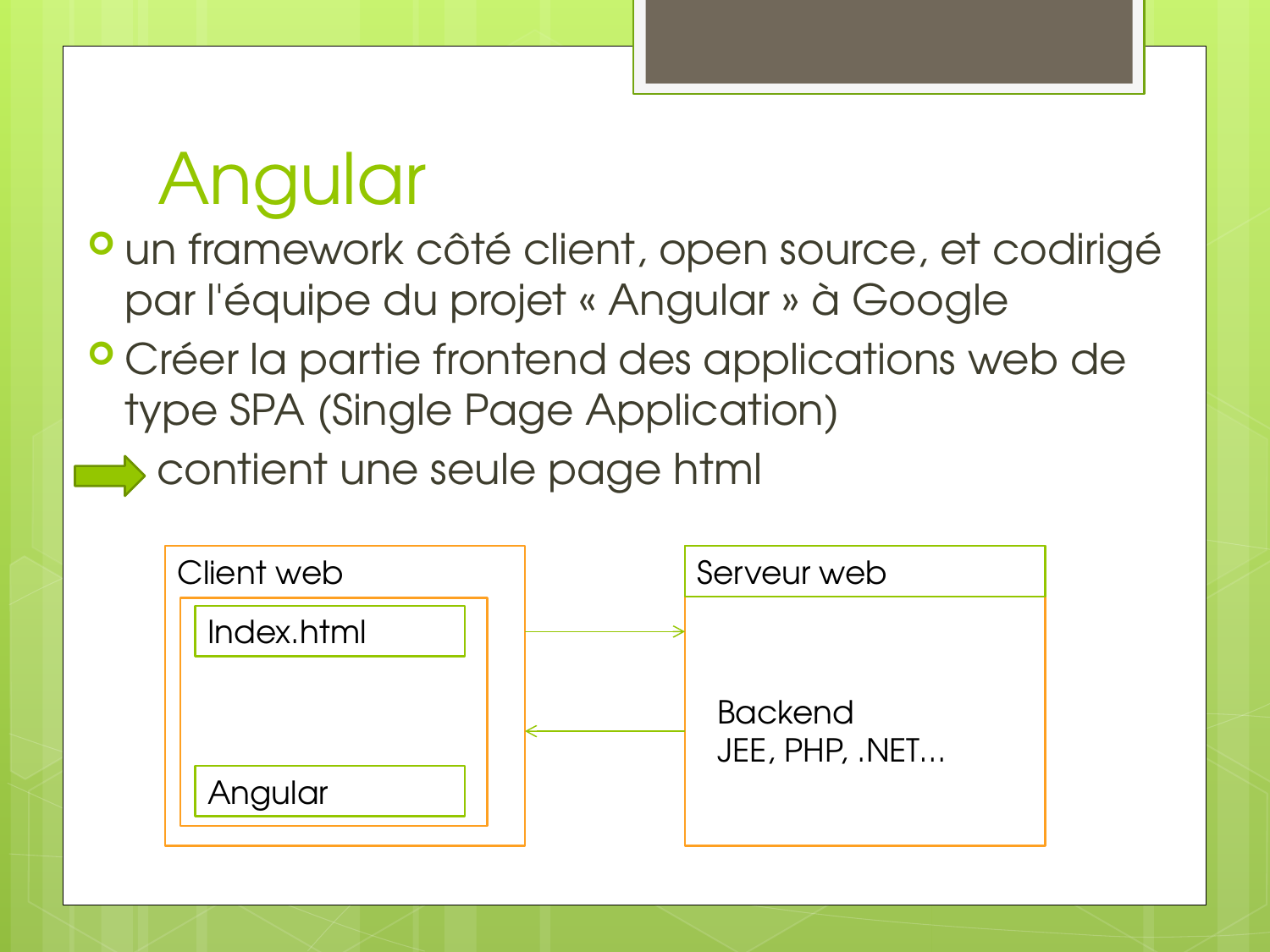

# Angular
un framework côté client, open source, et codirigé par l'équipe du projet « Angular » à Google
Créer la partie frontend des applications web de type SPA (Single Page Application)
      contient une seule page html

Client web

Serveur web

Index.html
Backend
JEE, PHP, .NET…
Angular